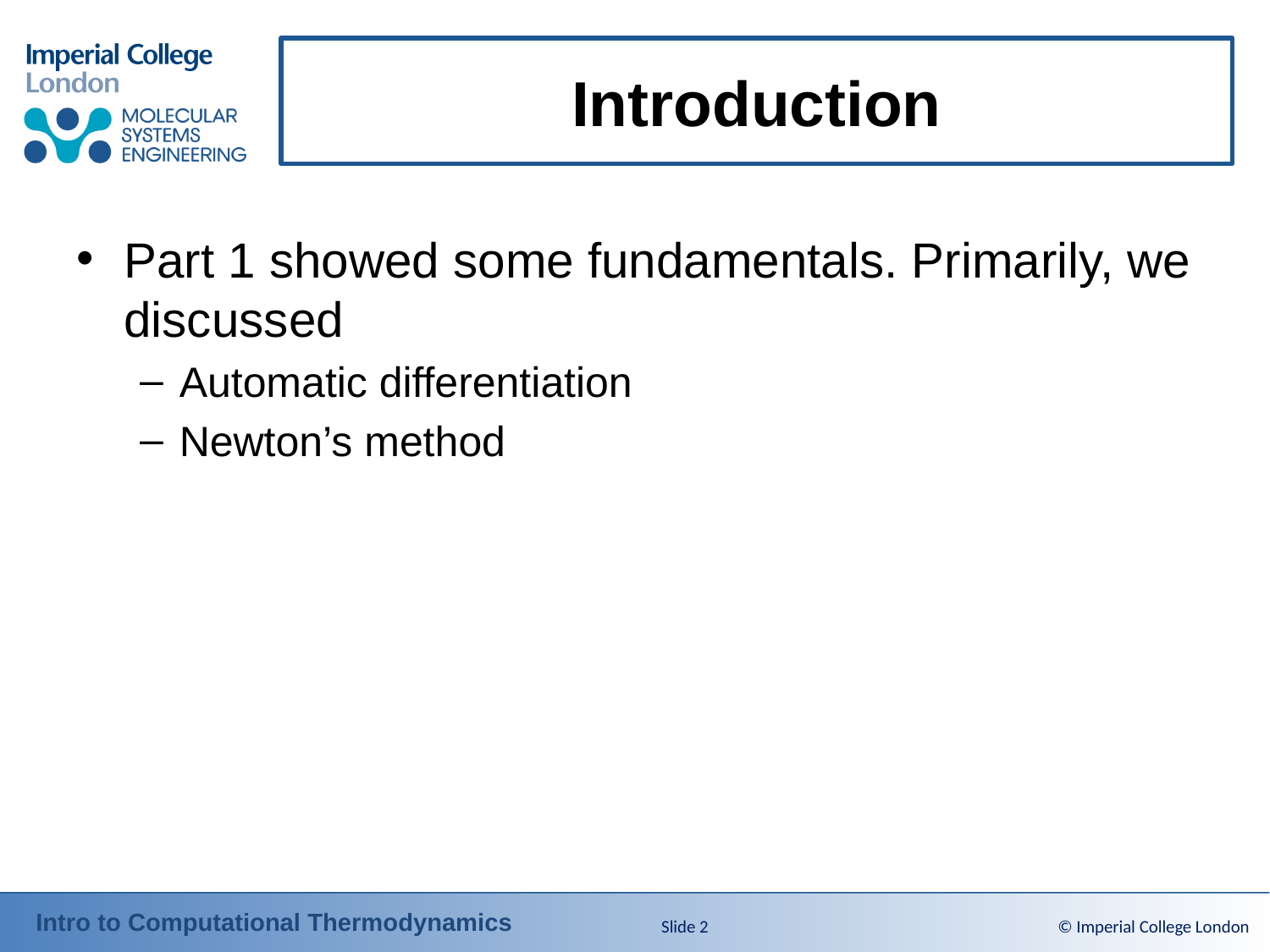

# Introduction
Part 1 showed some fundamentals. Primarily, we discussed
Automatic differentiation
Newton’s method

Slide 2
© Imperial College London